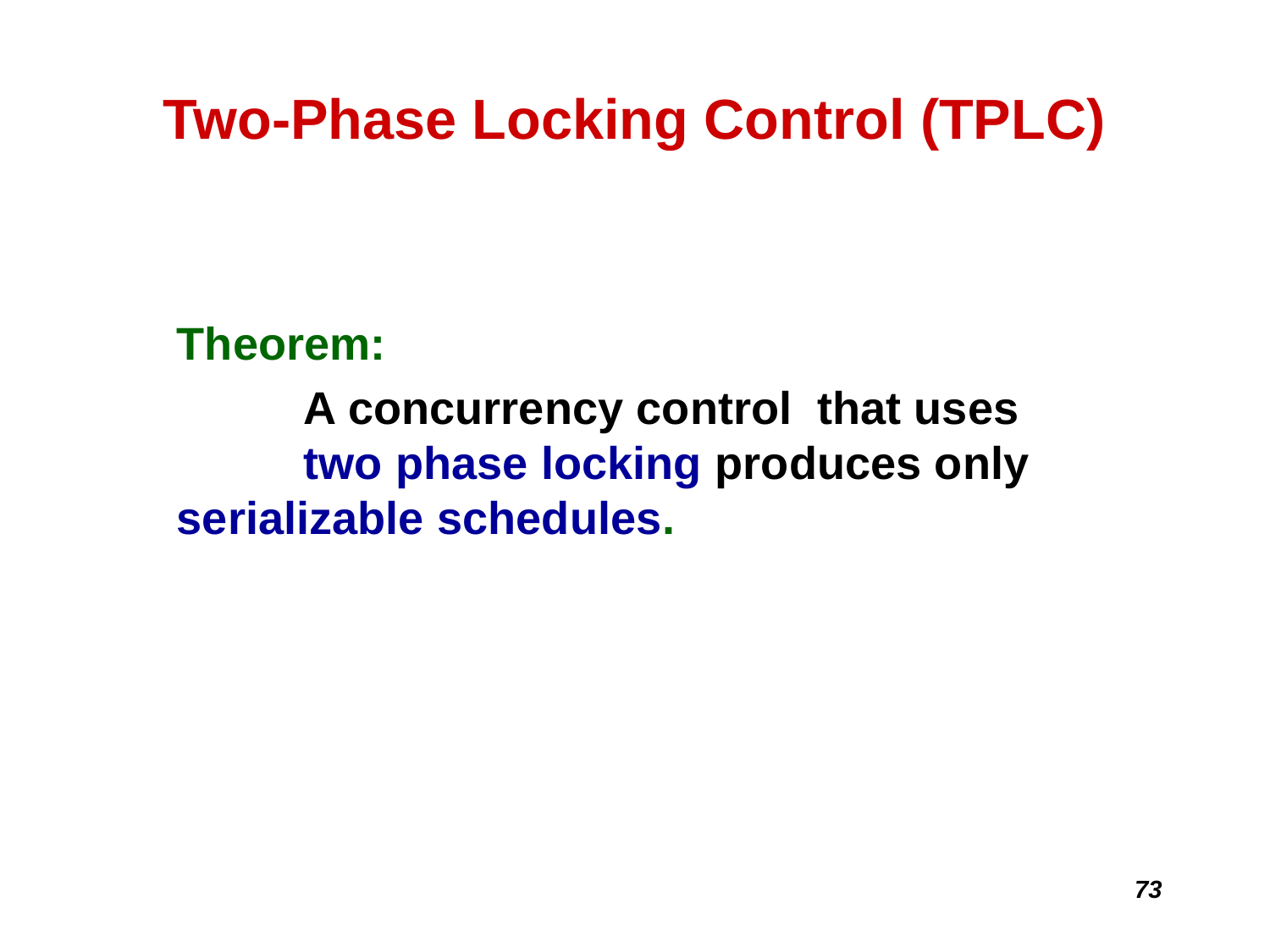

# Two-Phase Locking Control (TPLC)

	Theorem:
		A concurrency control  that uses               	two phase locking produces only 	serializable schedules.
73